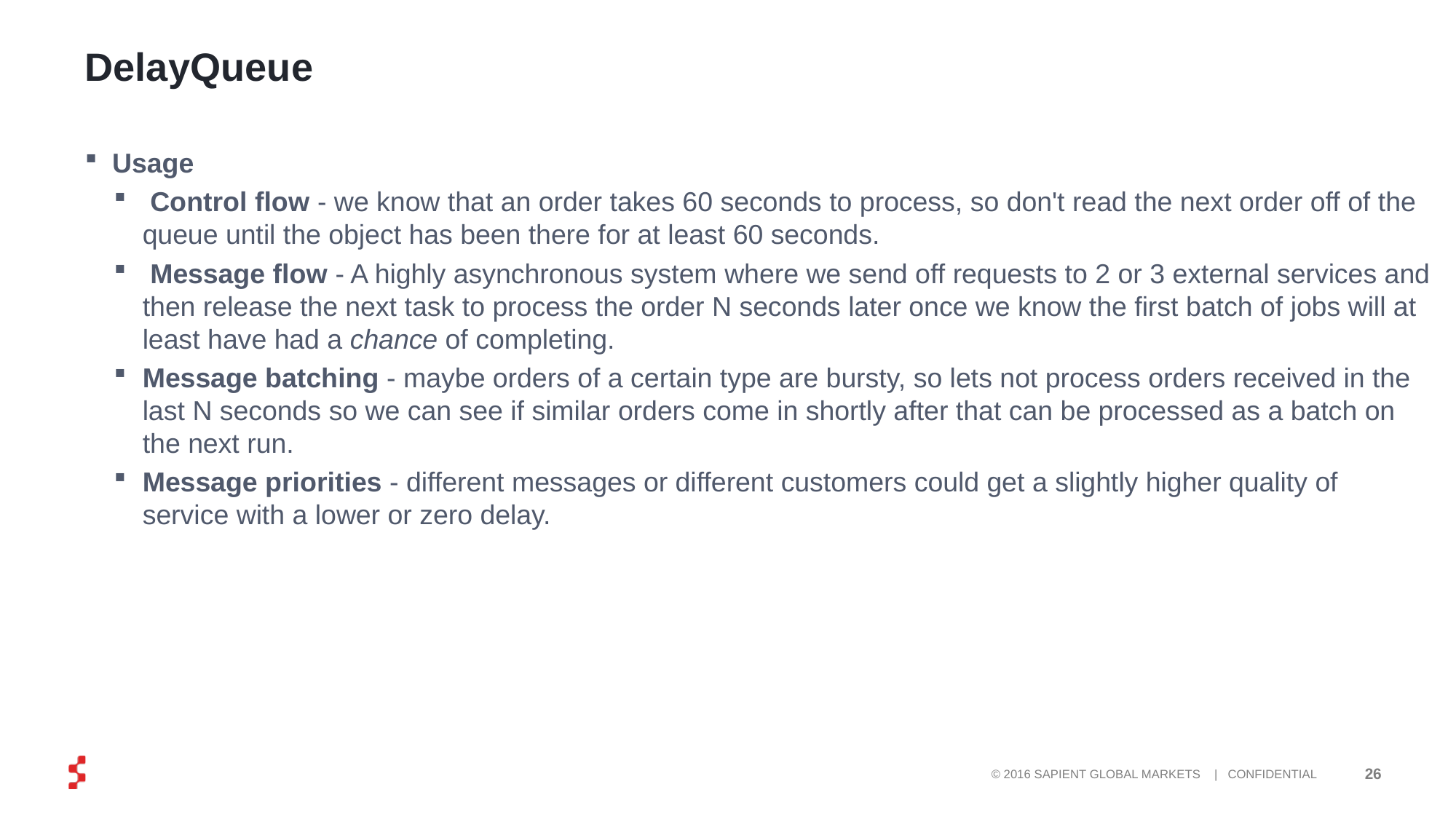

# DelayQueue

Usage
 Control flow - we know that an order takes 60 seconds to process, so don't read the next order off of the queue until the object has been there for at least 60 seconds.
 Message flow - A highly asynchronous system where we send off requests to 2 or 3 external services and then release the next task to process the order N seconds later once we know the first batch of jobs will at least have had a chance of completing.
Message batching - maybe orders of a certain type are bursty, so lets not process orders received in the last N seconds so we can see if similar orders come in shortly after that can be processed as a batch on the next run.
Message priorities - different messages or different customers could get a slightly higher quality of service with a lower or zero delay.